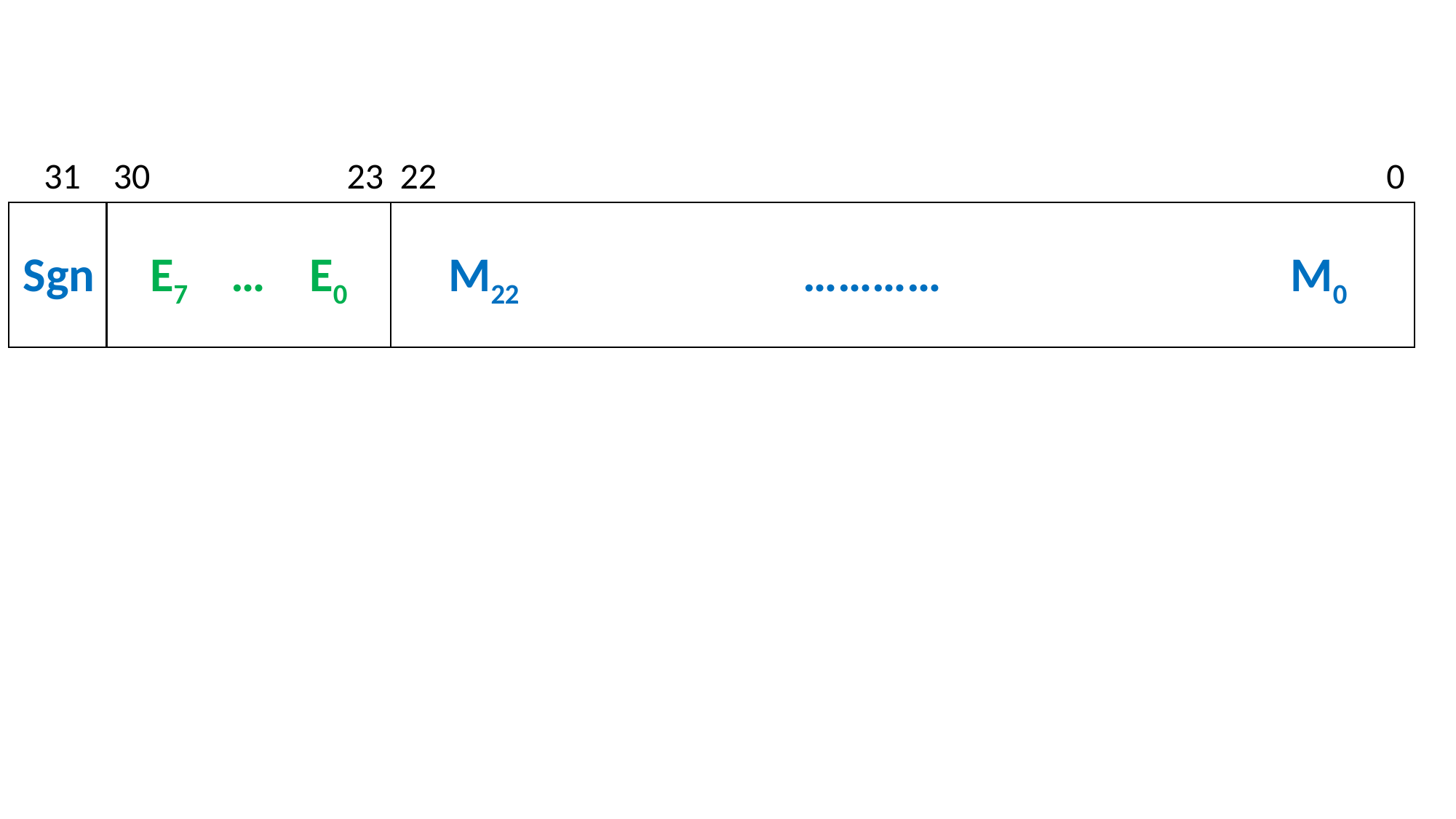

31    30  		23  22									       0

E7    …    E0
Sgn
M22                          …………                                M0